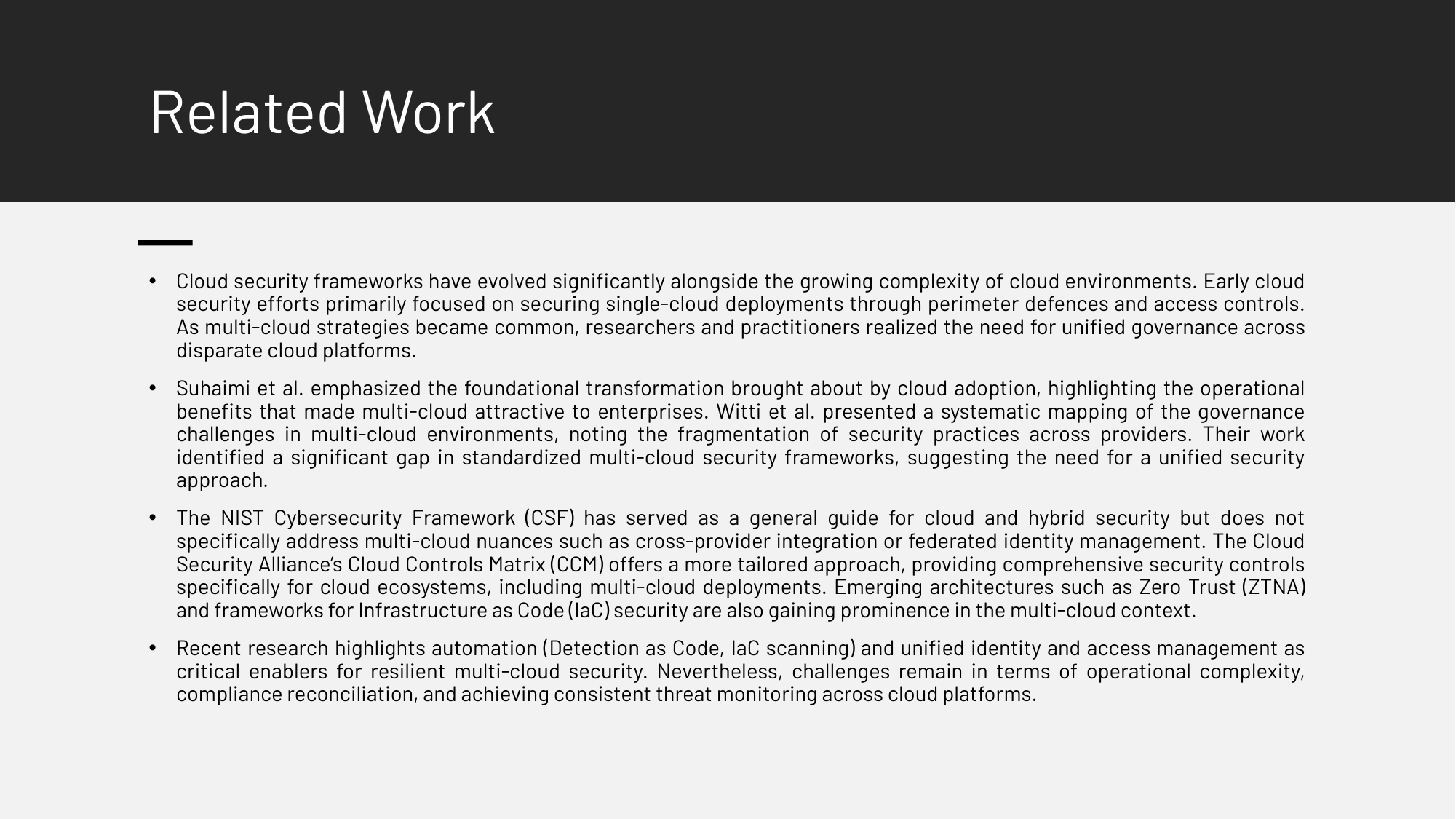

# Related Work

Cloud security frameworks have evolved significantly alongside the growing complexity of cloud environments. Early cloud security efforts primarily focused on securing single-cloud deployments through perimeter defences and access controls. As multi-cloud strategies became common, researchers and practitioners realized the need for unified governance across disparate cloud platforms.
Suhaimi et al. emphasized the foundational transformation brought about by cloud adoption, highlighting the operational benefits that made multi-cloud attractive to enterprises. Witti et al. presented a systematic mapping of the governance challenges in multi-cloud environments, noting the fragmentation of security practices across providers. Their work identified a significant gap in standardized multi-cloud security frameworks, suggesting the need for a unified security approach.
The NIST Cybersecurity Framework (CSF) has served as a general guide for cloud and hybrid security but does not specifically address multi-cloud nuances such as cross-provider integration or federated identity management. The Cloud Security Alliance’s Cloud Controls Matrix (CCM) offers a more tailored approach, providing comprehensive security controls specifically for cloud ecosystems, including multi-cloud deployments. Emerging architectures such as Zero Trust (ZTNA) and frameworks for Infrastructure as Code (IaC) security are also gaining prominence in the multi-cloud context.
Recent research highlights automation (Detection as Code, IaC scanning) and unified identity and access management as critical enablers for resilient multi-cloud security. Nevertheless, challenges remain in terms of operational complexity, compliance reconciliation, and achieving consistent threat monitoring across cloud platforms.